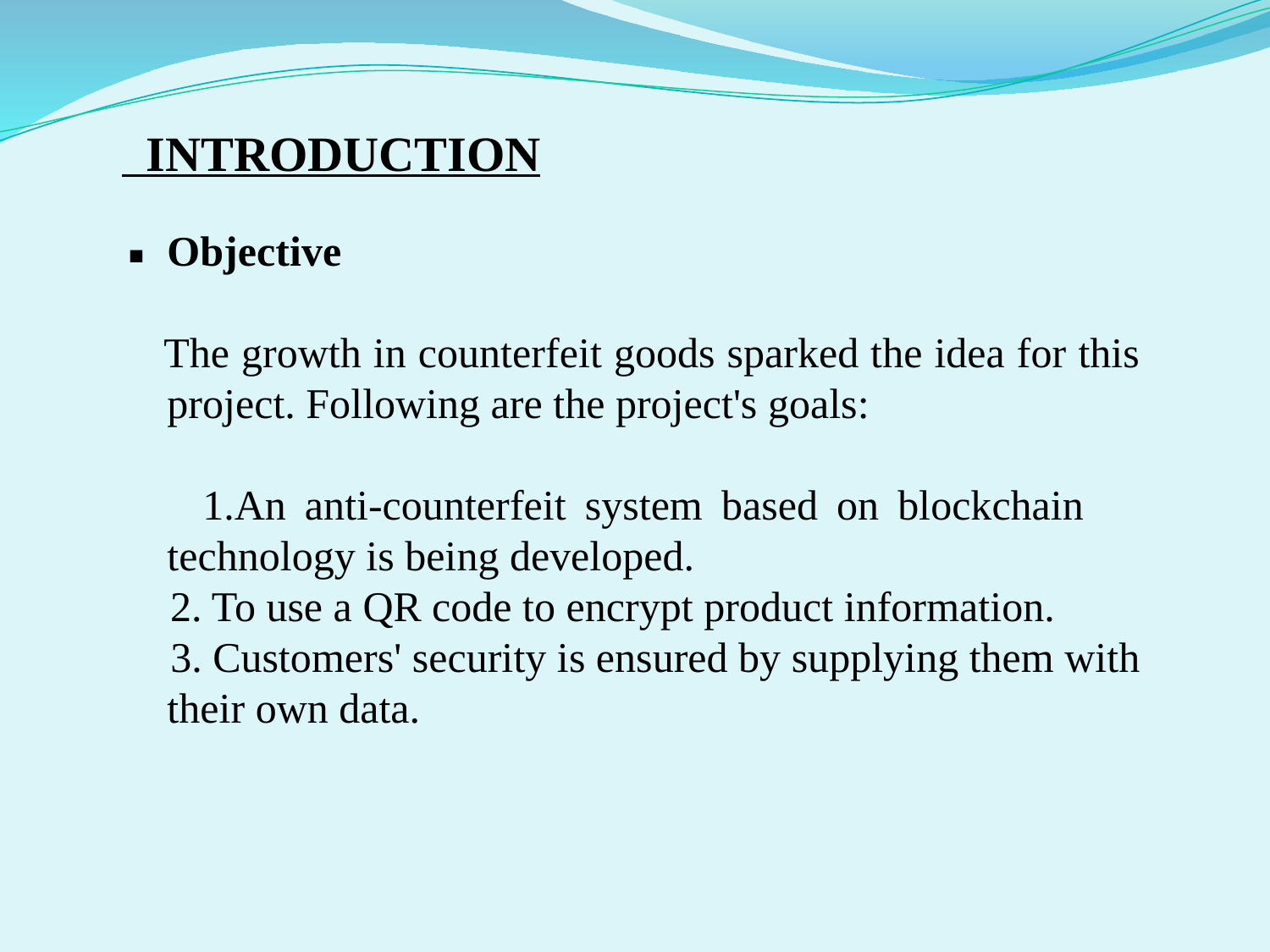

# INTRODUCTION
Objective

   The growth in counterfeit goods sparked the idea for this project. Following are the project's goals:

    1.An anti-counterfeit system based on blockchain    technology is being developed.
    2. To use a QR code to encrypt product information.
    3. Customers' security is ensured by supplying them with their own data.